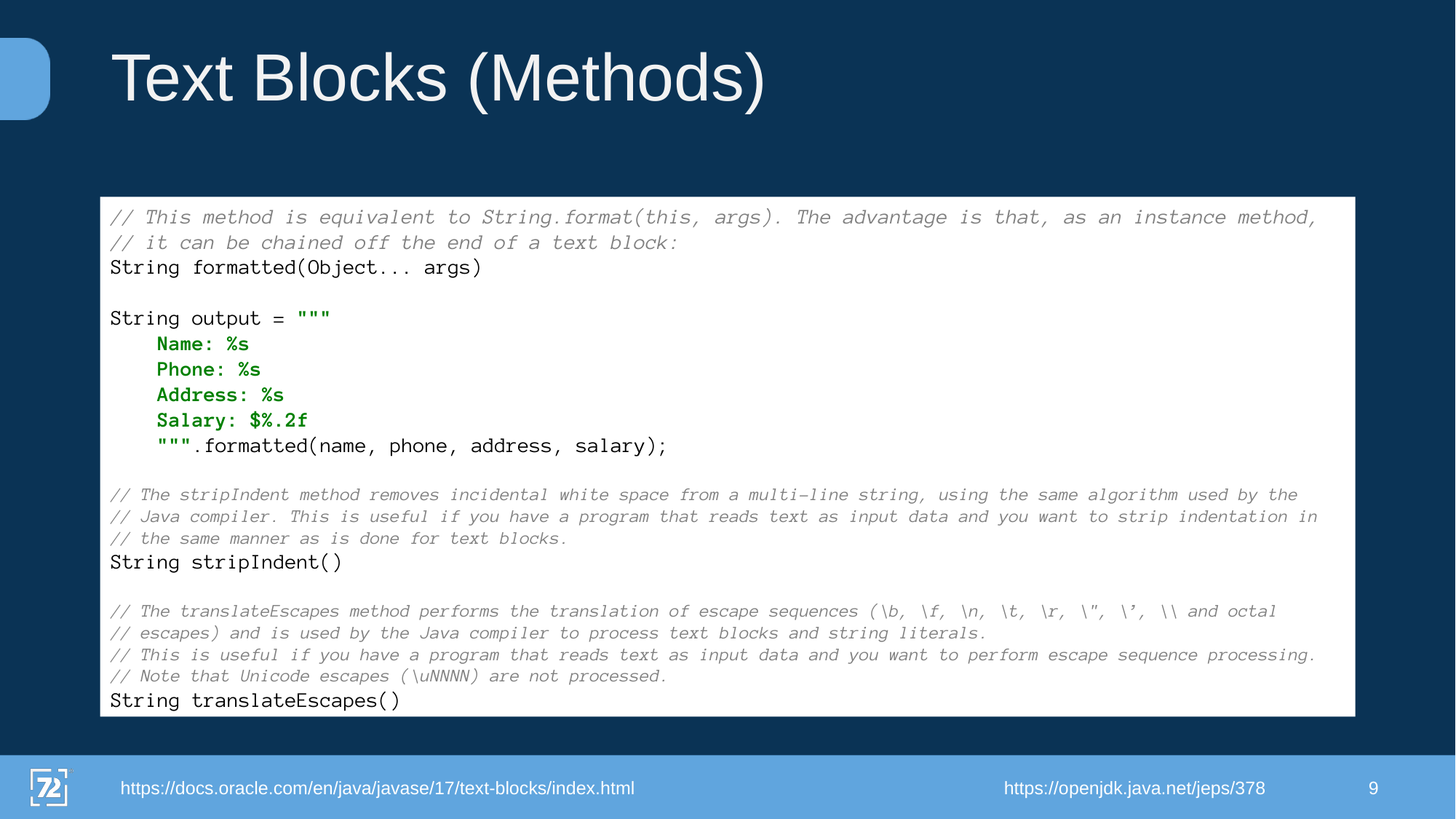

# Text Blocks (Methods)
// This method is equivalent to String.format(this, args). The advantage is that, as an instance method,
// it can be chained off the end of a text block:
String formatted(Object... args)

String output = """
    Name: %s
    Phone: %s
    Address: %s
    Salary: $%.2f
    """.formatted(name, phone, address, salary);

// The stripIndent method removes incidental white space from a multi-line string, using the same algorithm used by the
// Java compiler. This is useful if you have a program that reads text as input data and you want to strip indentation in
// the same manner as is done for text blocks.
String stripIndent()

// The translateEscapes method performs the translation of escape sequences (\b, \f, \n, \t, \r, \", \’, \\ and octal
// escapes) and is used by the Java compiler to process text blocks and string literals.
// This is useful if you have a program that reads text as input data and you want to perform escape sequence processing.
// Note that Unicode escapes (\uNNNN) are not processed.
String translateEscapes()
https://docs.oracle.com/en/java/javase/17/text-blocks/index.html	https://openjdk.java.net/jeps/378